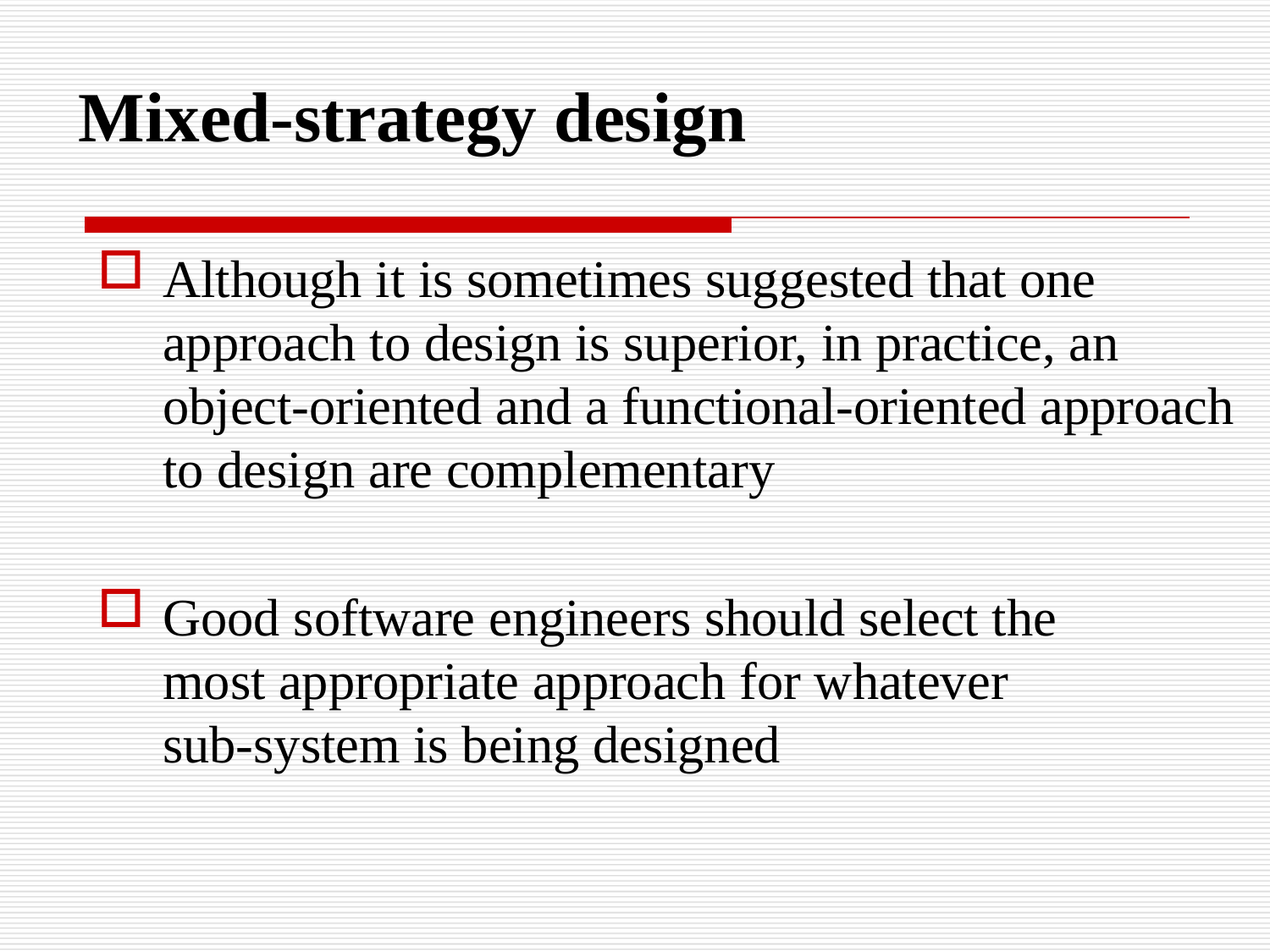

Mixed-strategy design
Although it is sometimes suggested that one approach to design is superior, in practice, an object-oriented and a functional-oriented approach to design are complementary

Good software engineers should select the
most appropriate approach for whatever
sub-system is being designed